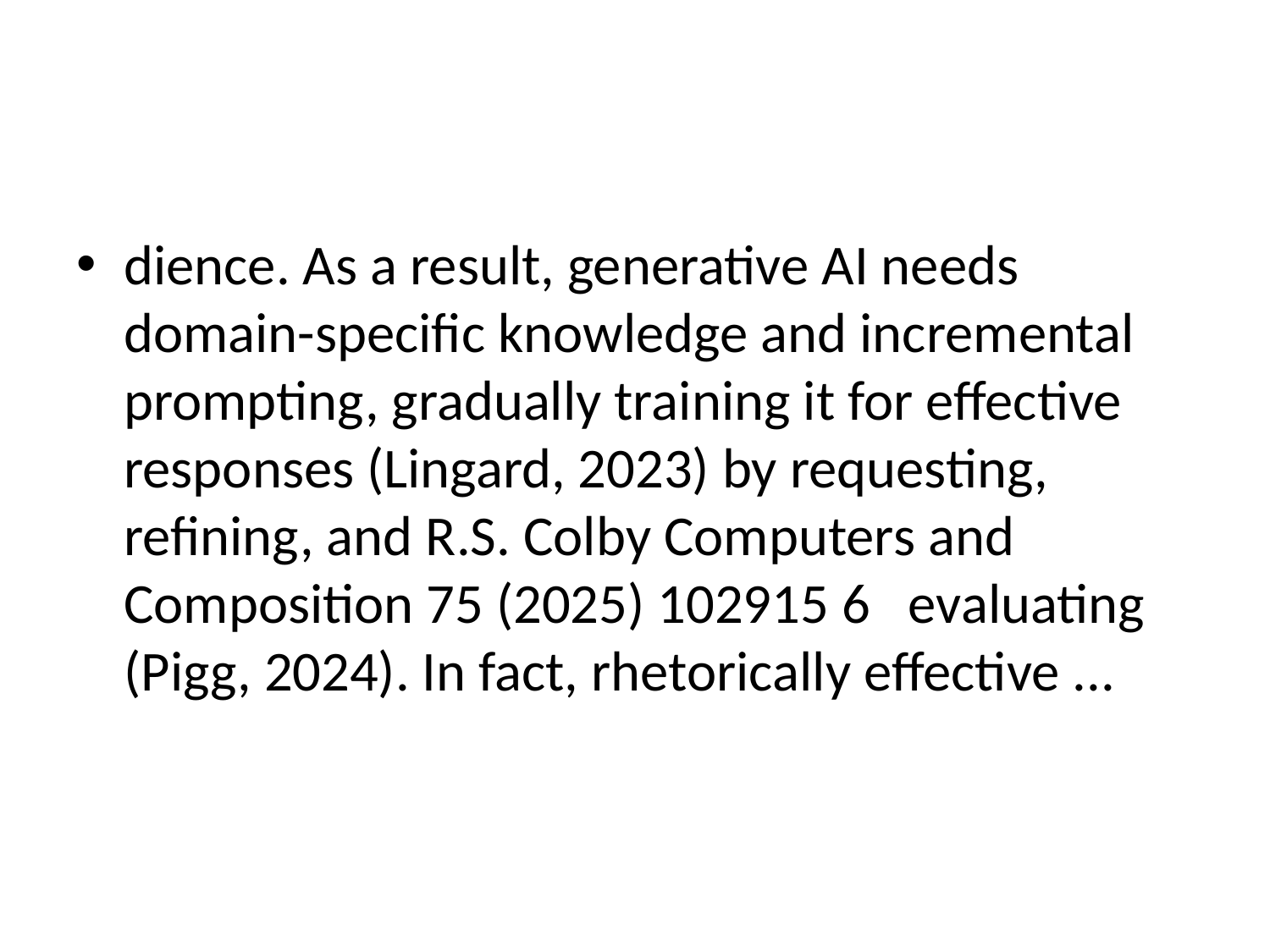

#
dience. As a result, generative AI needs domain-specific knowledge and incremental prompting, gradually training it for effective responses (Lingard, 2023) by requesting, refining, and R.S. Colby Computers and Composition 75 (2025) 102915 6   evaluating (Pigg, 2024). In fact, rhetorically effective ...